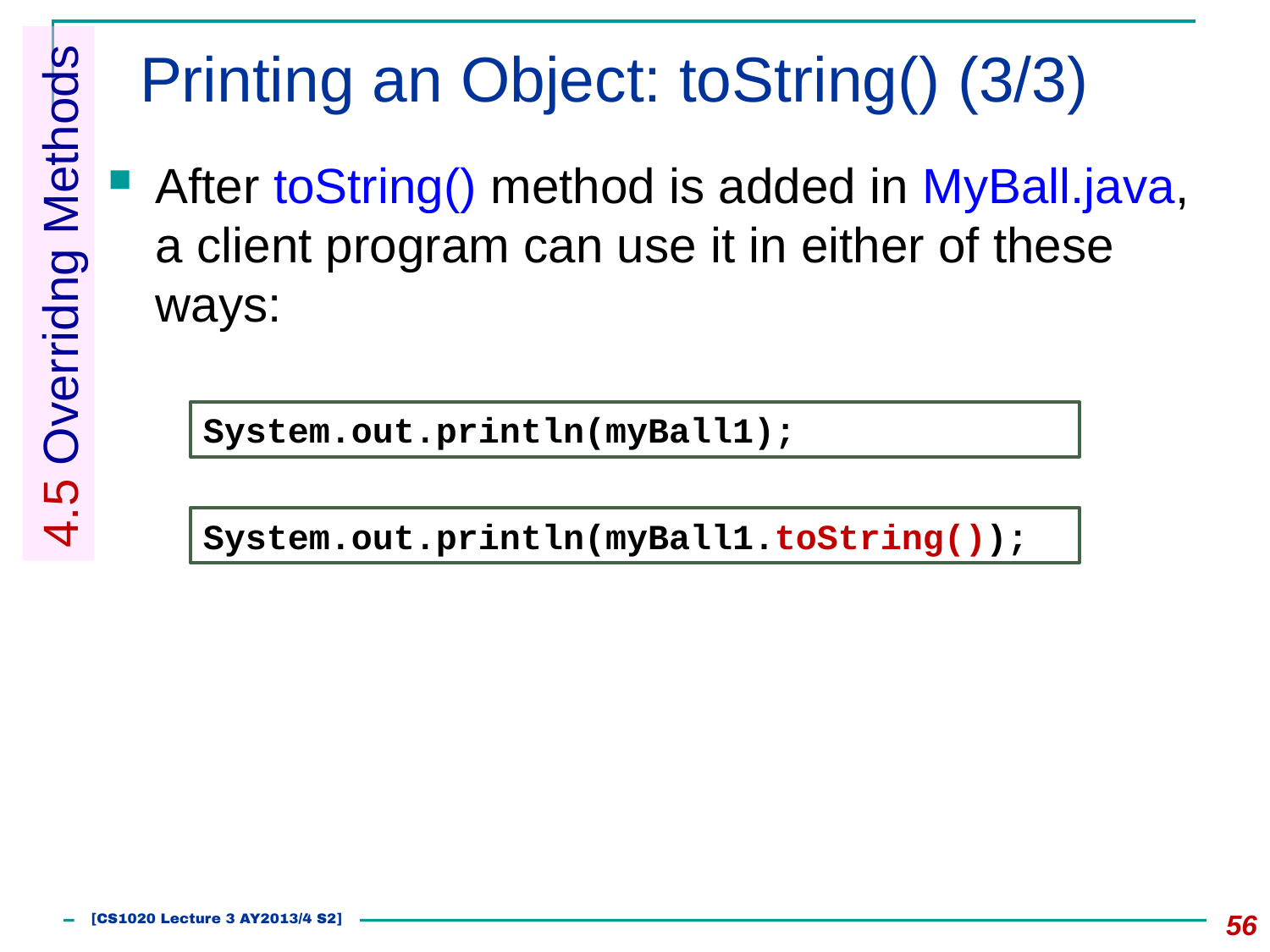

# Printing an Object: toString() (3/3)
After toString() method is added in MyBall.java, a client program can use it in either of these ways:

4.5 Overridng Methods
System.out.println(myBall1);
System.out.println(myBall1.toString());
56
[CS1020 Lecture 3 AY2013/4 S2]